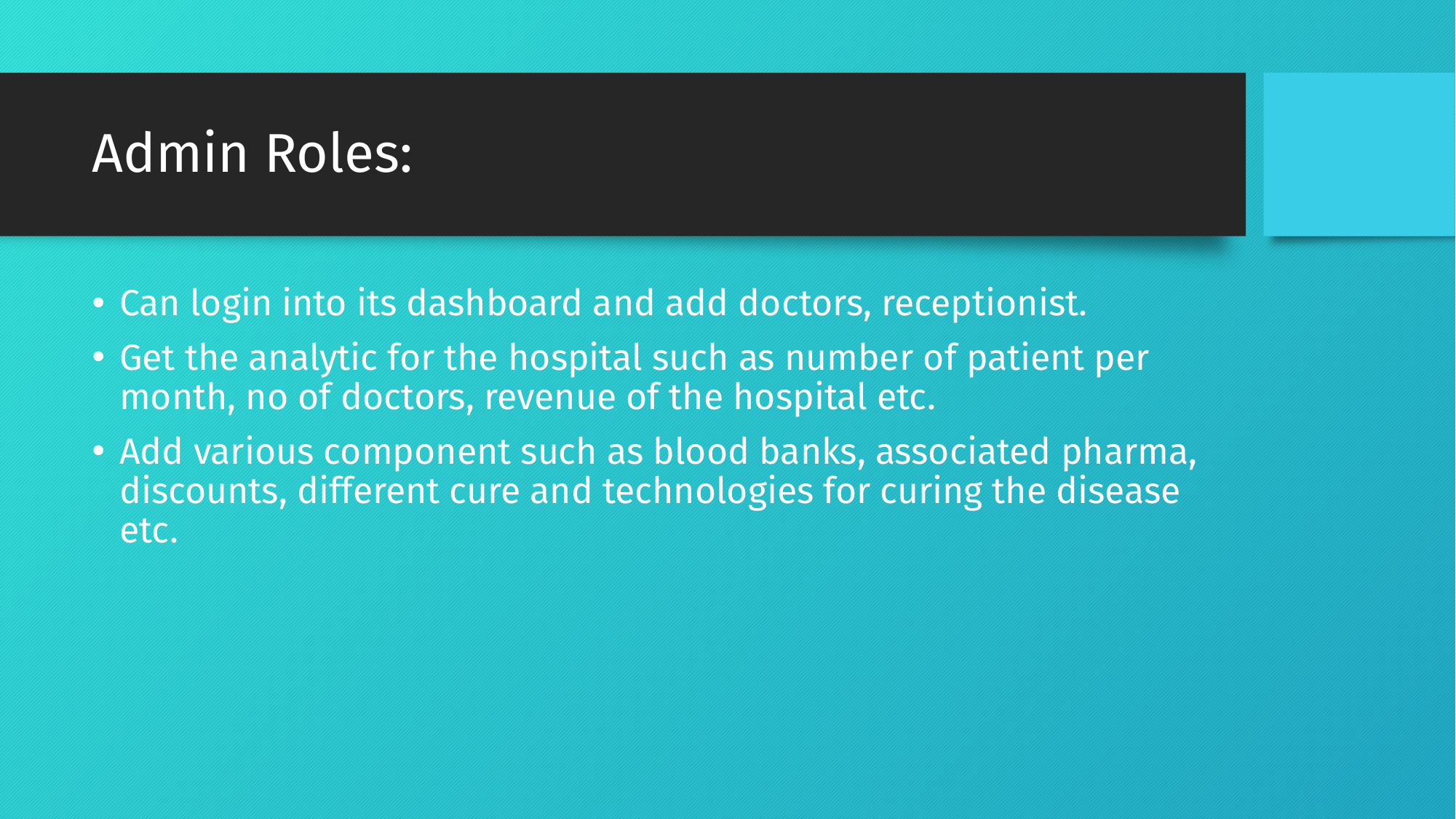

# Admin Roles:
Can login into its dashboard and add doctors, receptionist.
Get the analytic for the hospital such as number of patient per month, no of doctors, revenue of the hospital etc.
Add various component such as blood banks, associated pharma, discounts, different cure and technologies for curing the disease etc.